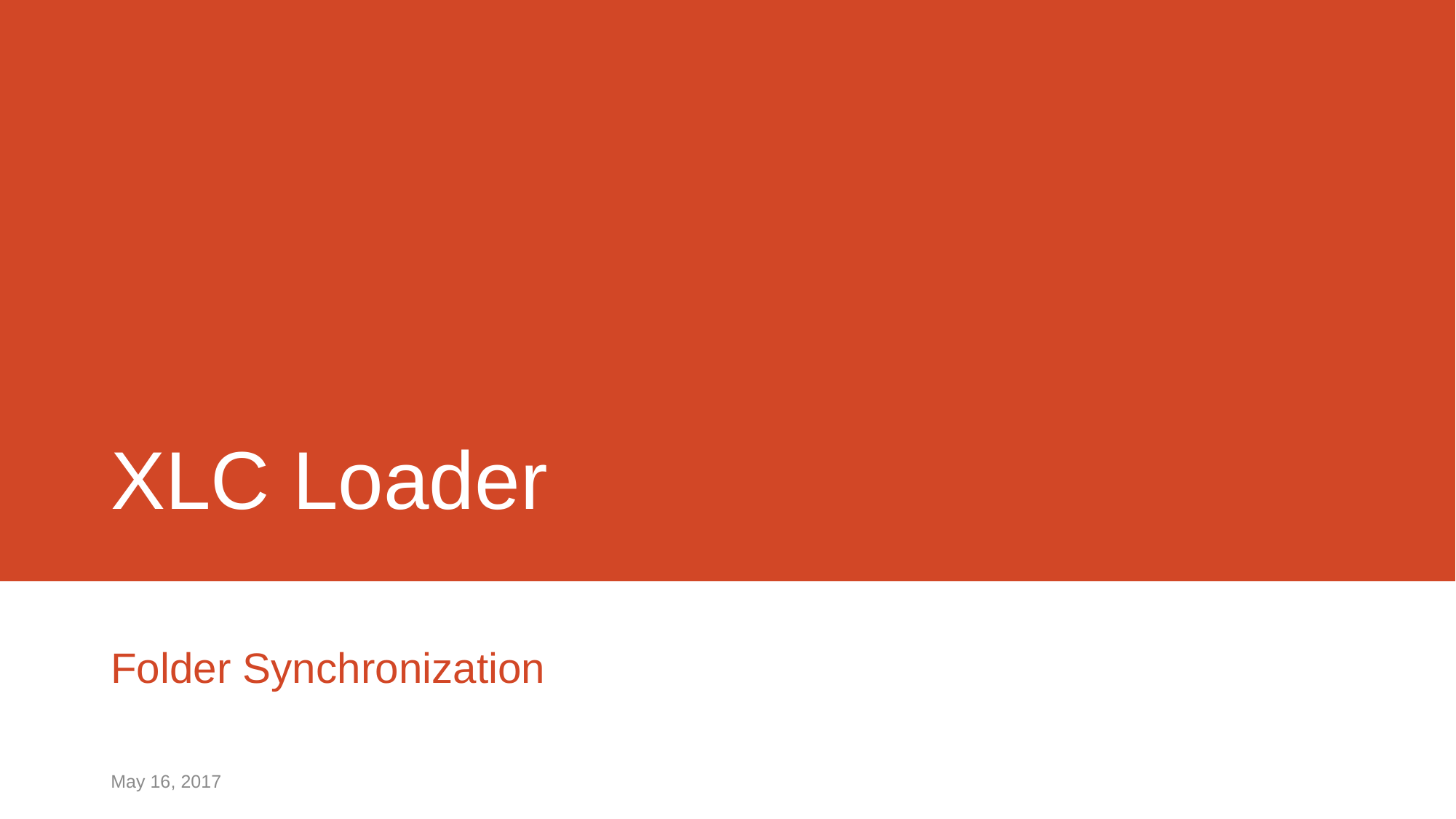

# XLC Loader
Folder Synchronization
May 16, 2017